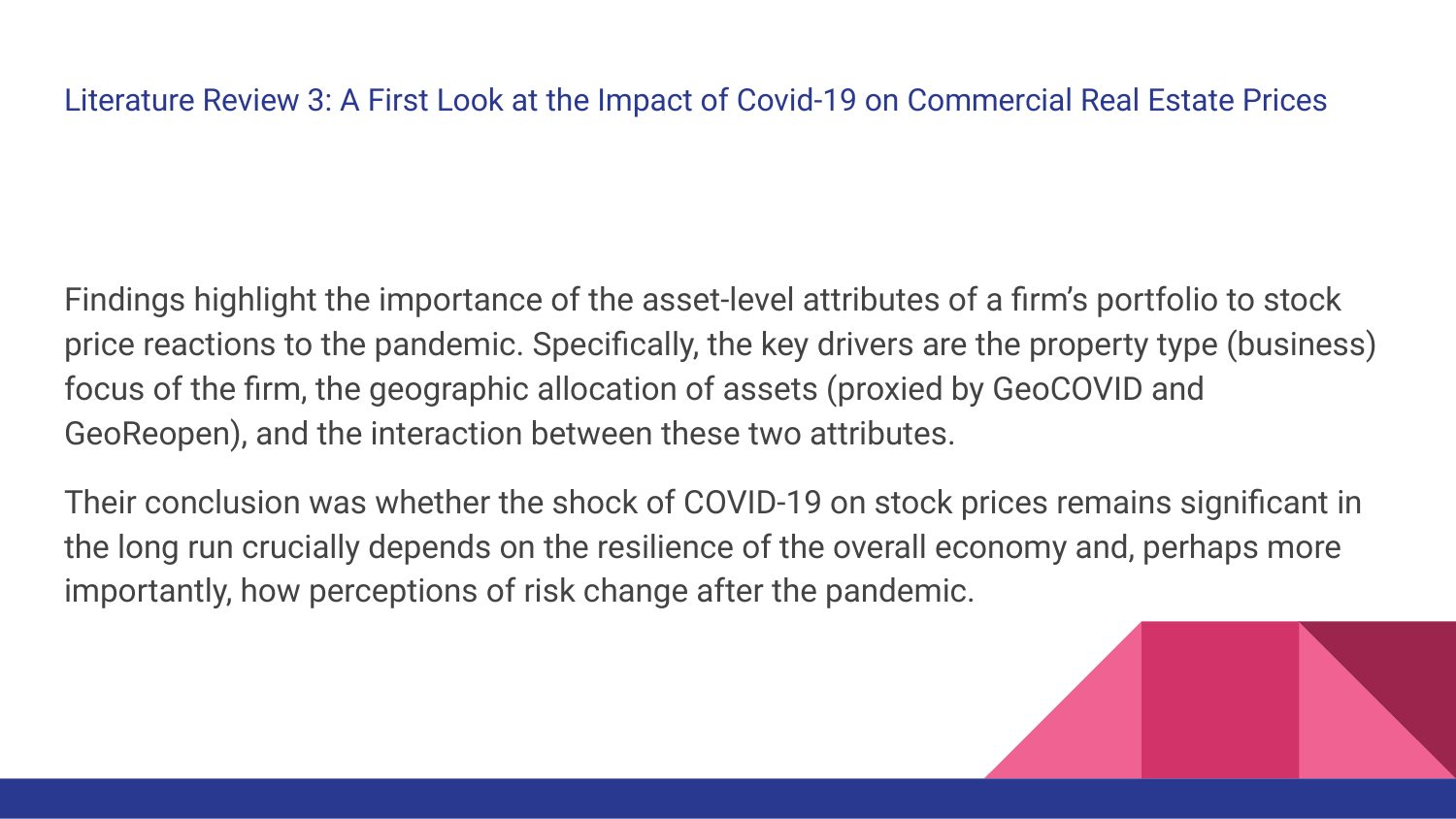

# Literature Review 3: A First Look at the Impact of Covid-19 on Commercial Real Estate Prices

Findings highlight the importance of the asset-level attributes of a firm’s portfolio to stock price reactions to the pandemic. Specifically, the key drivers are the property type (business) focus of the firm, the geographic allocation of assets (proxied by GeoCOVID and GeoReopen), and the interaction between these two attributes.
Their conclusion was whether the shock of COVID-19 on stock prices remains significant in the long run crucially depends on the resilience of the overall economy and, perhaps more importantly, how perceptions of risk change after the pandemic.